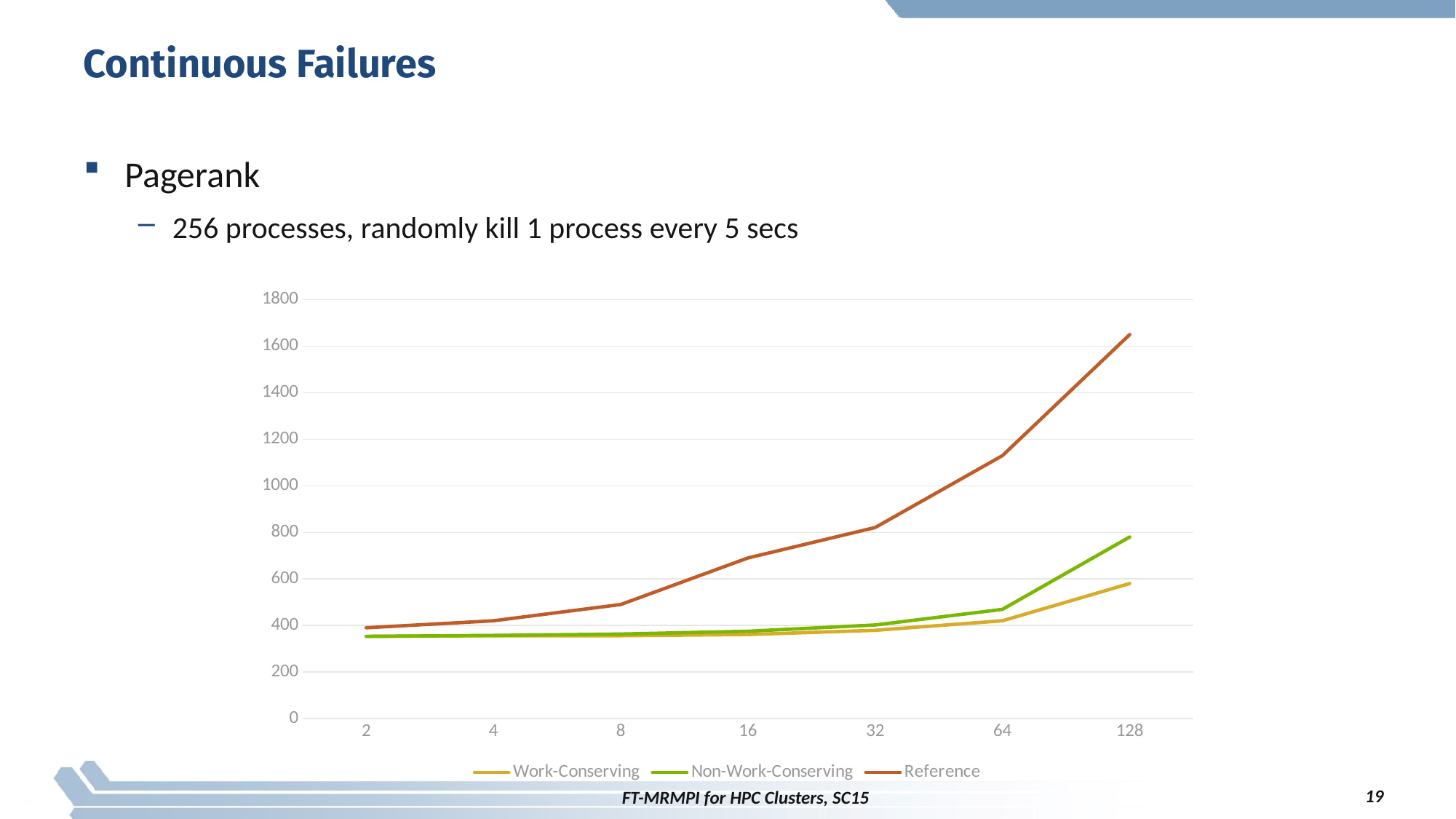

# Continuous Failures
Pagerank
256 processes, randomly kill 1 process every 5 secs

### Chart

| Category | Work-Conserving | Non-Work-Conserving | Reference |
|---|---|---|---|
| 2.0 | 353.0 | 353.0 | 390.0 |
| 4.0 | 356.0 | 357.0 | 420.0 |
| 8.0 | 356.0 | 363.0 | 490.0 |
| 16.0 | 361.0 | 375.0 | 690.0 |
| 32.0 | 379.0 | 402.0 | 821.0 |
| 64.0 | 420.0 | 469.0 | 1130.0 |
| 128.0 | 580.0 | 780.0 | 1650.0 |
19
FT-MRMPI for HPC Clusters, SC15